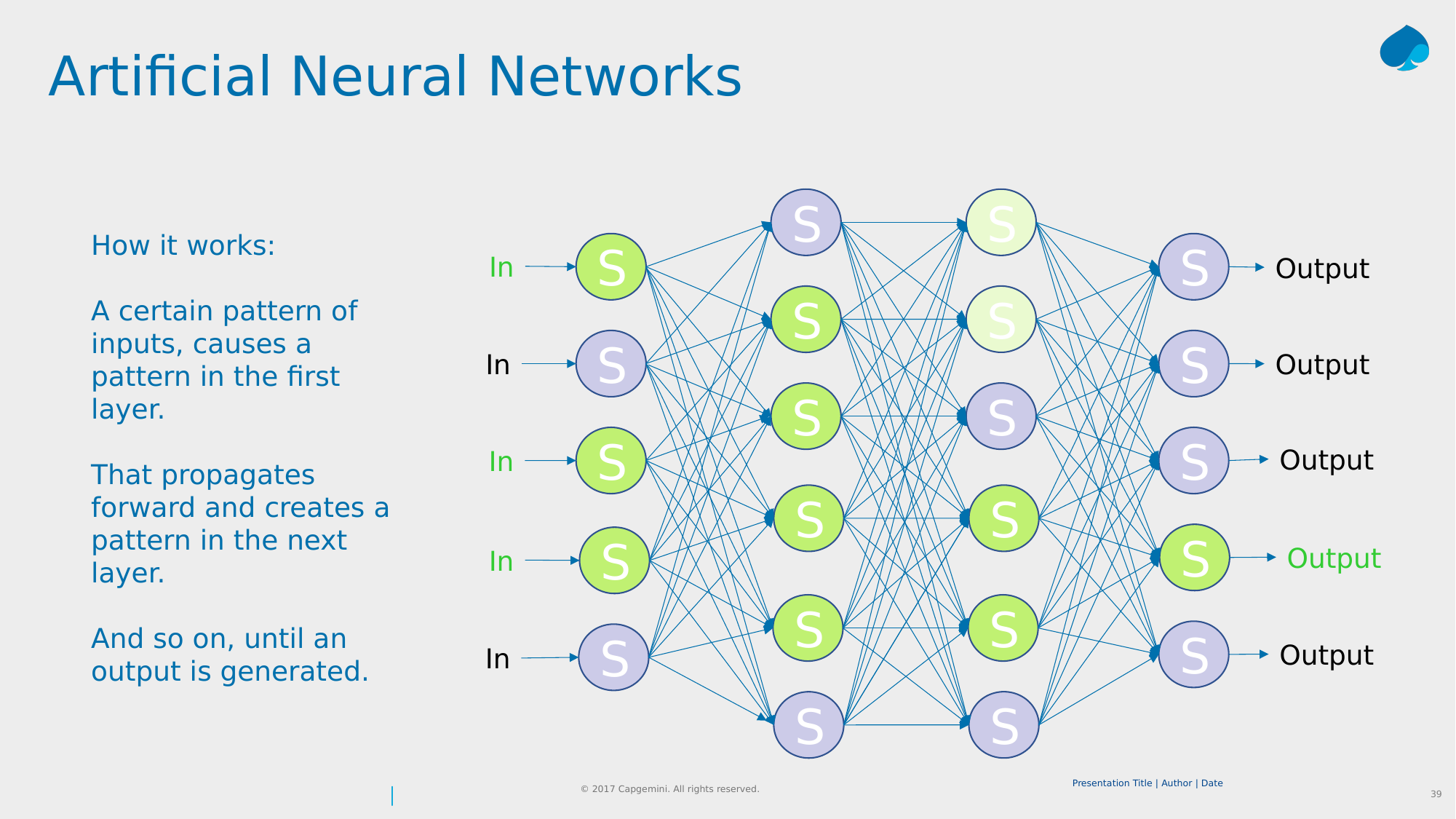

# Artificial Neural Networks
S
S
How it works:

A certain pattern of inputs, causes a pattern in the first layer.

That propagates forward and creates a pattern in the next layer.

And so on, until an output is generated.
S
S
In
Output
S
S
S
S
In
Output
S
S
S
S
Output
In
S
S
S
S
Output
In
S
S
S
S
Output
In
S
S